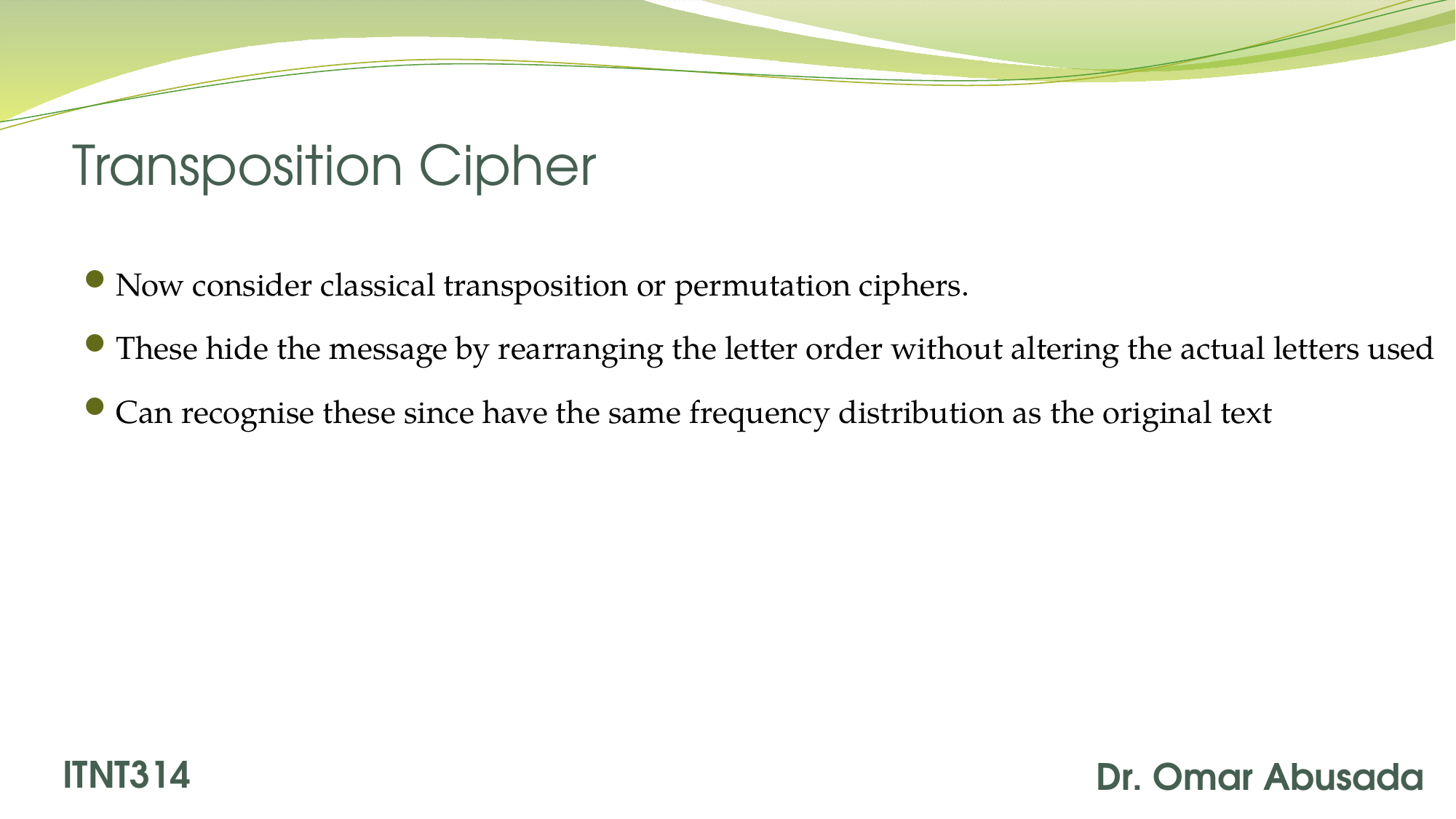

# Transposition Cipher
Now consider classical transposition or permutation ciphers.
These hide the message by rearranging the letter order without altering the actual letters used
Can recognise these since have the same frequency distribution as the original text
ITNT314

Dr. Omar Abusada